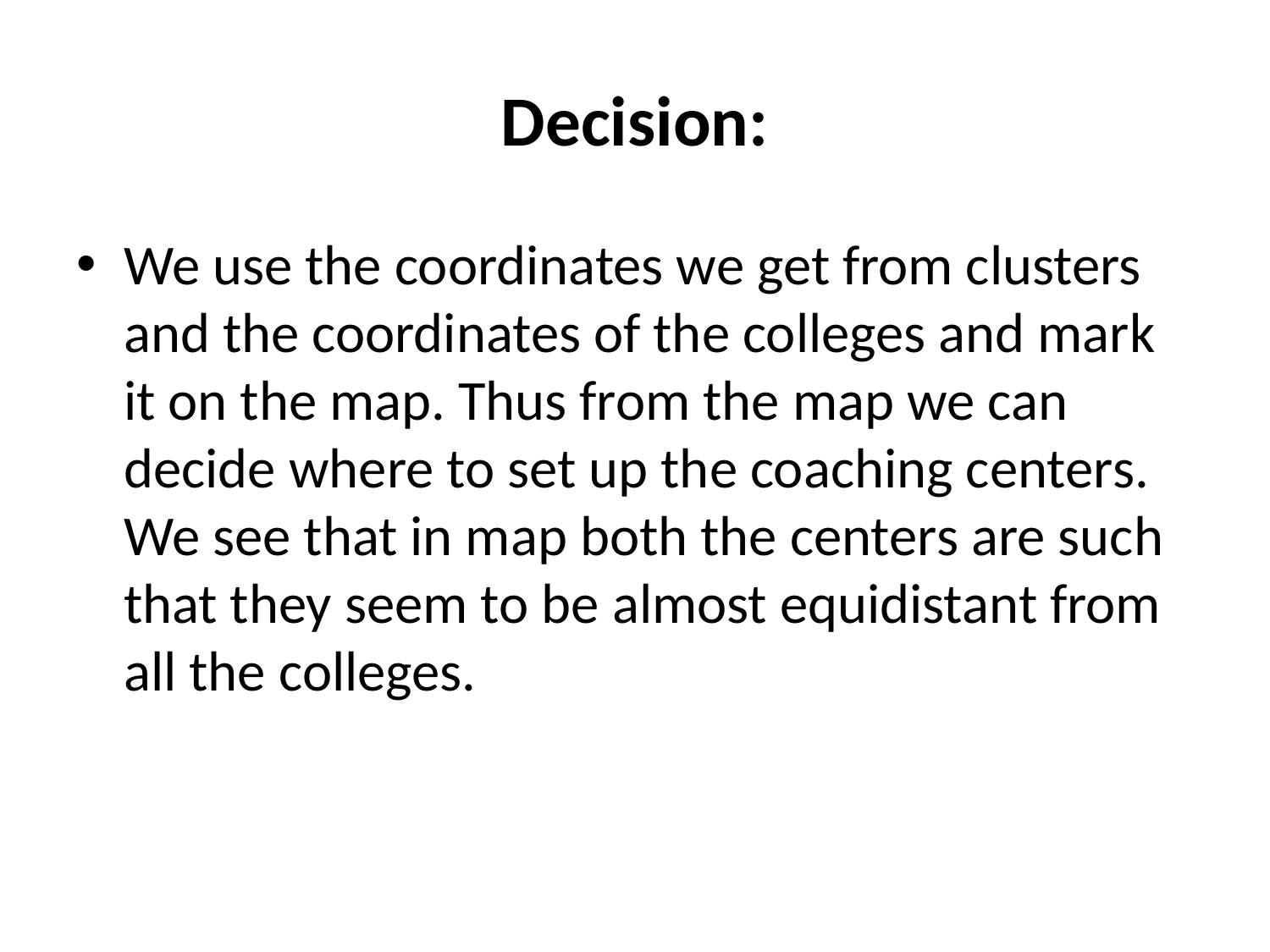

# Decision:
We use the coordinates we get from clusters and the coordinates of the colleges and mark it on the map. Thus from the map we can decide where to set up the coaching centers. We see that in map both the centers are such that they seem to be almost equidistant from all the colleges.